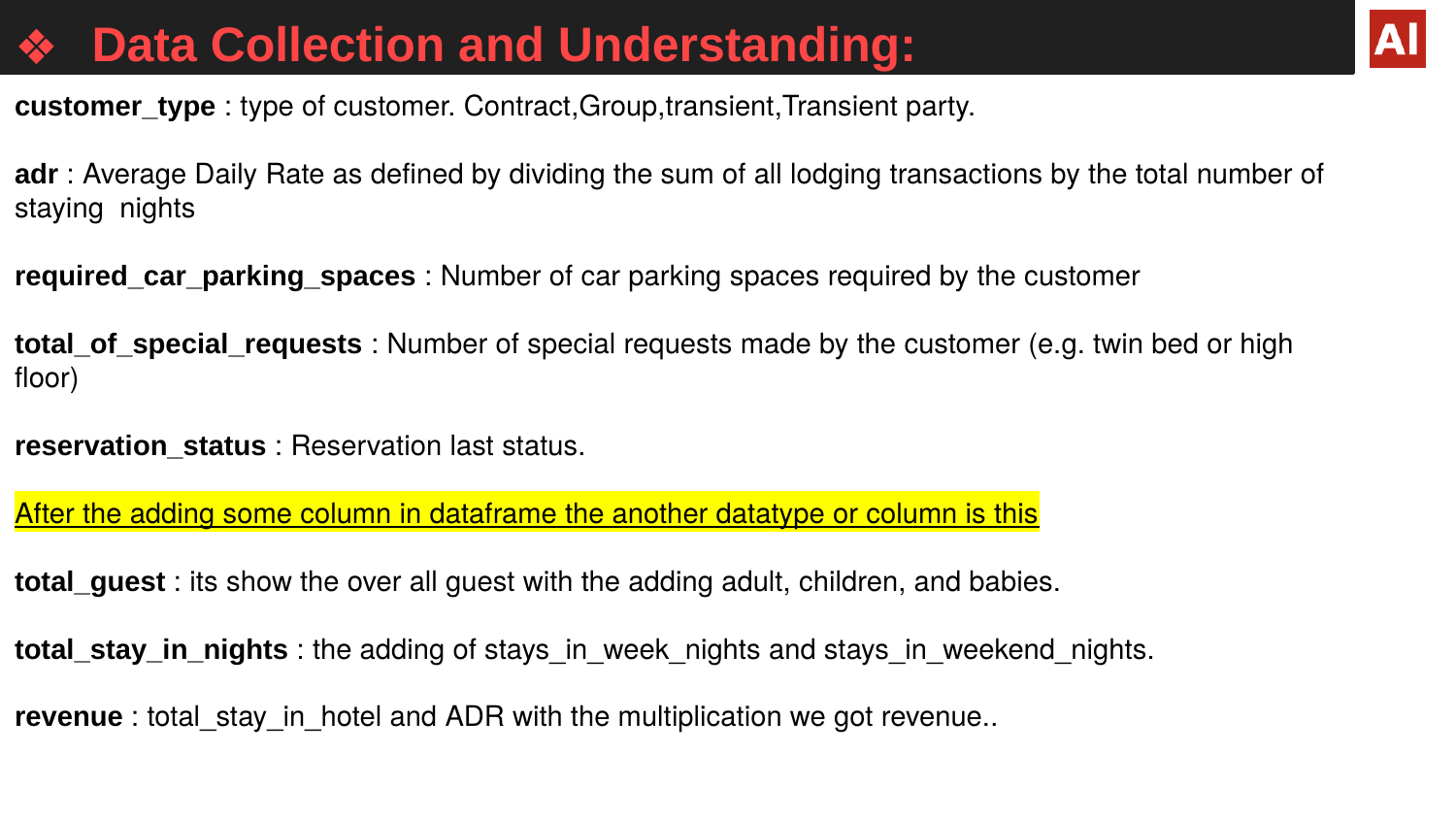

Data Collection and Understanding:
customer_type : type of customer. Contract,Group,transient,Transient party.

adr : Average Daily Rate as defined by dividing the sum of all lodging transactions by the total number of staying  nights

required_car_parking_spaces : Number of car parking spaces required by the customer

total_of_special_requests : Number of special requests made by the customer (e.g. twin bed or high floor)

reservation_status : Reservation last status.

After the adding some column in dataframe the another datatype or column is this

total_guest : its show the over all guest with the adding adult, children, and babies.

total_stay_in_nights : the adding of stays_in_week_nights and stays_in_weekend_nights.

revenue : total_stay_in_hotel and ADR with the multiplication we got revenue..